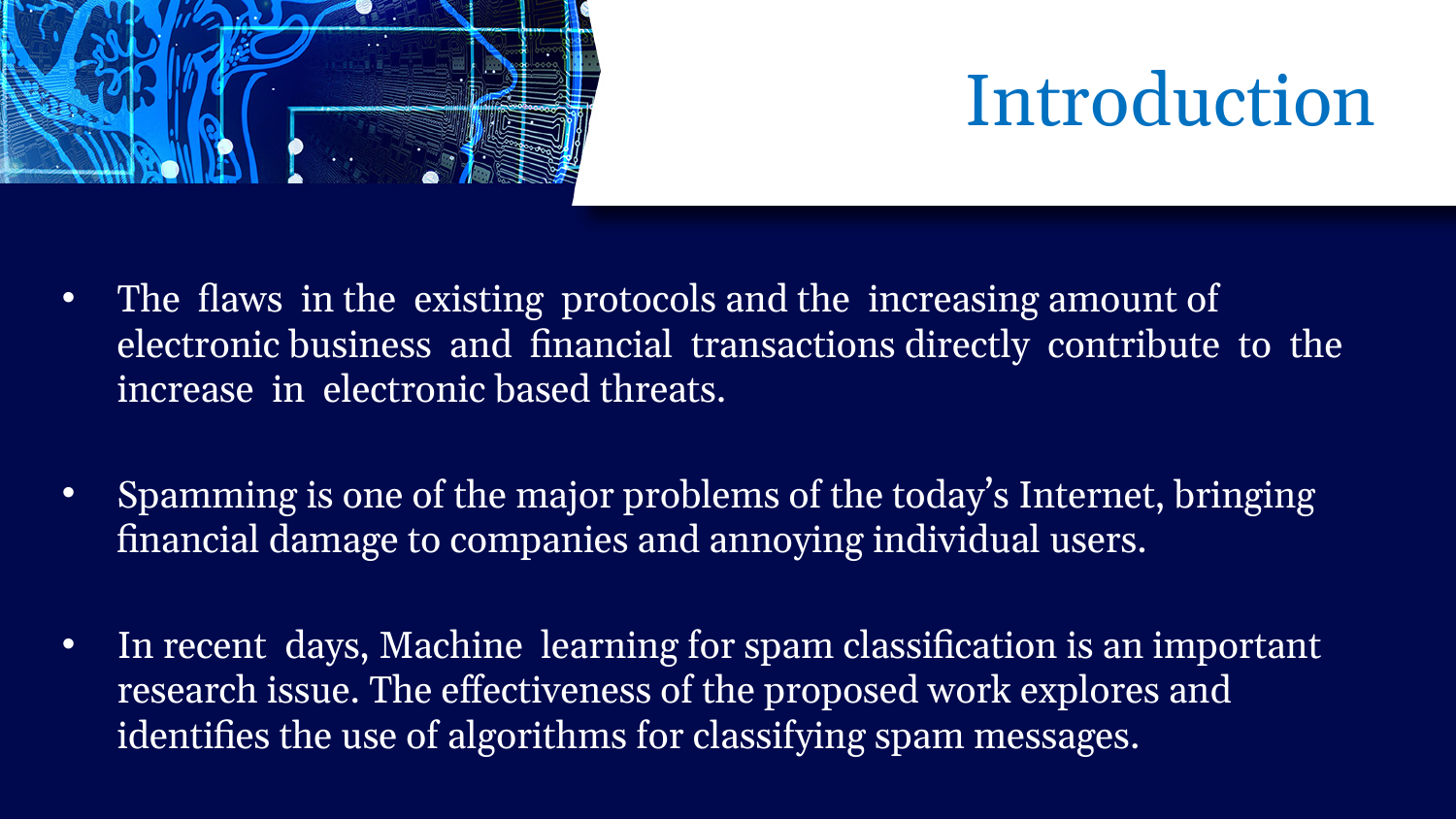

# Introduction
The  flaws  in the  existing  protocols and the  increasing amount of electronic business  and  financial  transactions directly  contribute  to  the increase  in  electronic based threats.

Spamming is one of the major problems of the today’s Internet, bringing financial damage to companies and annoying individual users.

In recent  days, Machine  learning for spam classification is an important research issue. The effectiveness of the proposed work explores and identifies the use of algorithms for classifying spam messages.